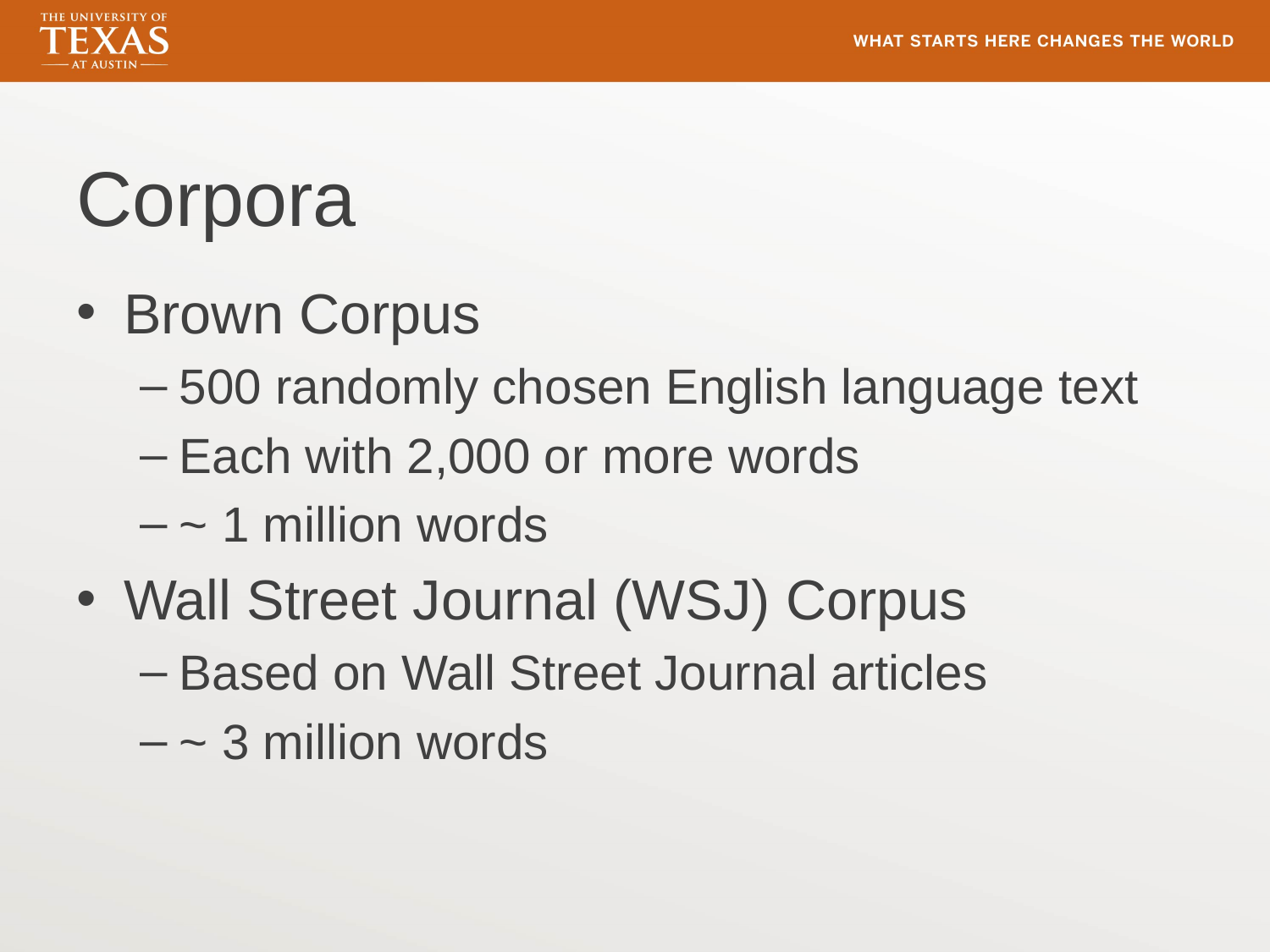

# Corpora
Brown Corpus
500 randomly chosen English language text
Each with 2,000 or more words
~ 1 million words
Wall Street Journal (WSJ) Corpus
Based on Wall Street Journal articles
~ 3 million words